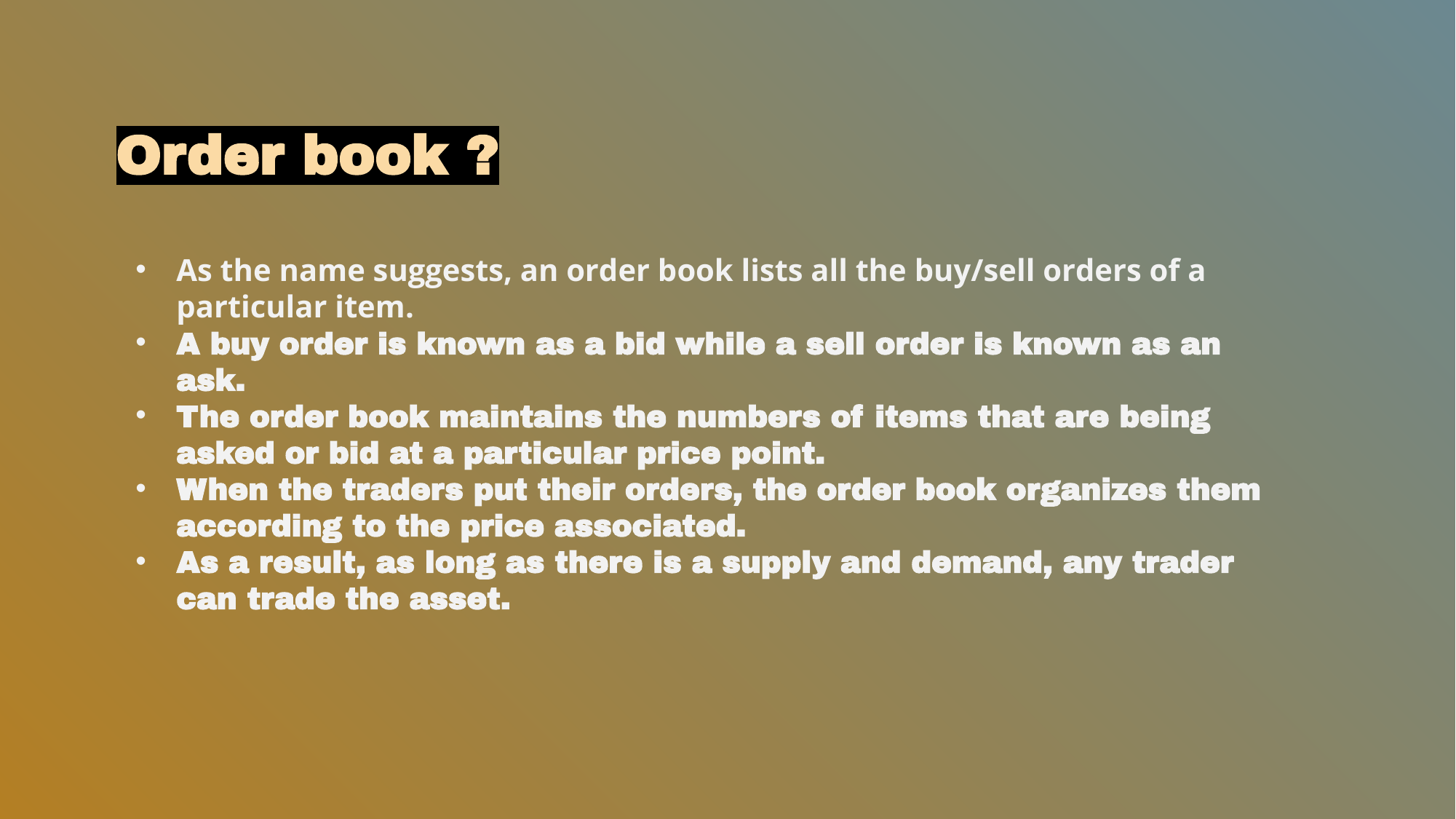

Order book ?
As the name suggests, an order book lists all the buy/sell orders of a particular item.
A buy order is known as a bid while a sell order is known as an ask.
The order book maintains the numbers of items that are being asked or bid at a particular price point.
When the traders put their orders, the order book organizes them according to the price associated.
As a result, as long as there is a supply and demand, any trader can trade the asset.